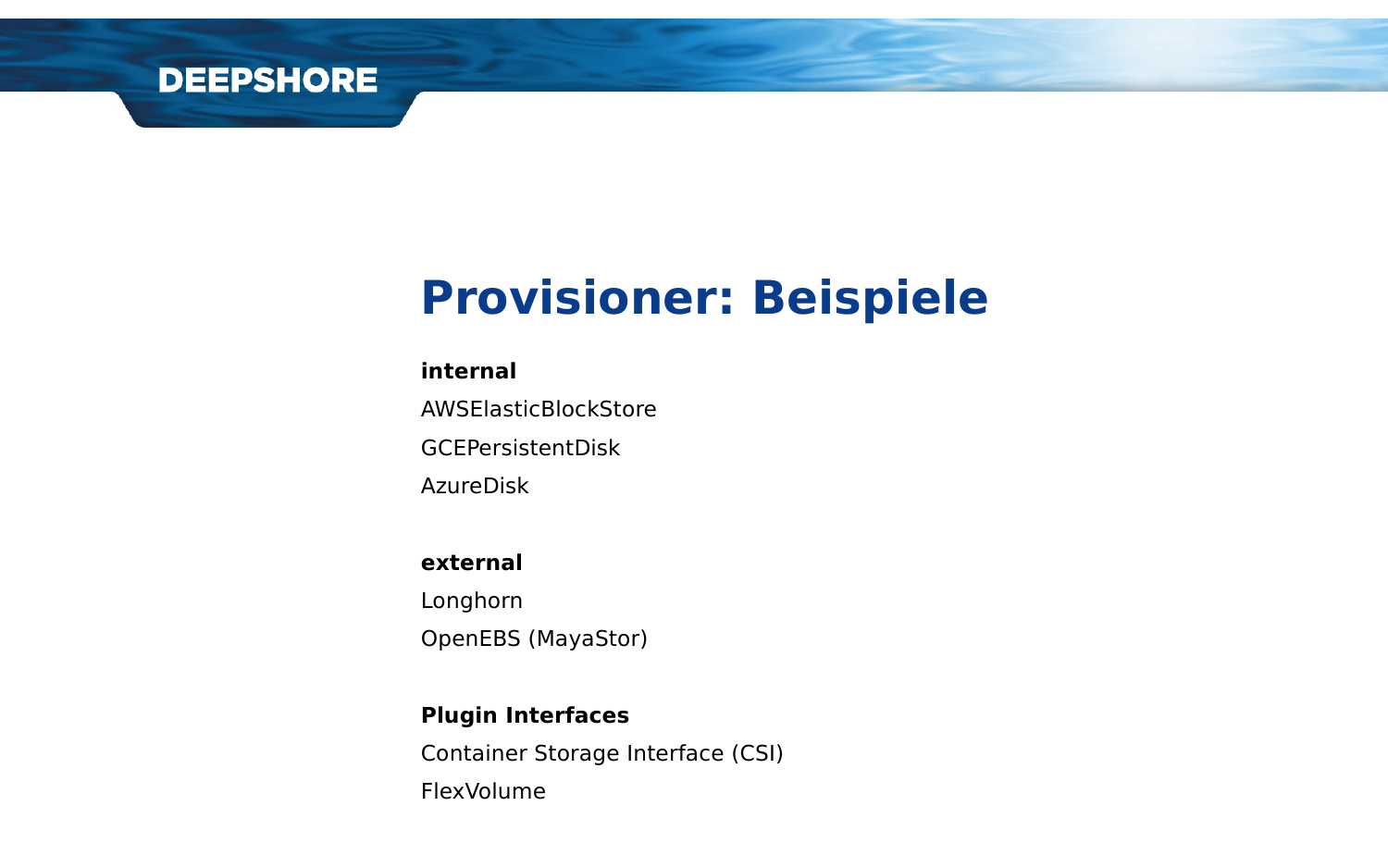

# Provisioner: Beispiele
internal
AWSElasticBlockStore
GCEPersistentDisk
AzureDisk

external
Longhorn
OpenEBS (MayaStor)

Plugin Interfaces
Container Storage Interface (CSI)
FlexVolume